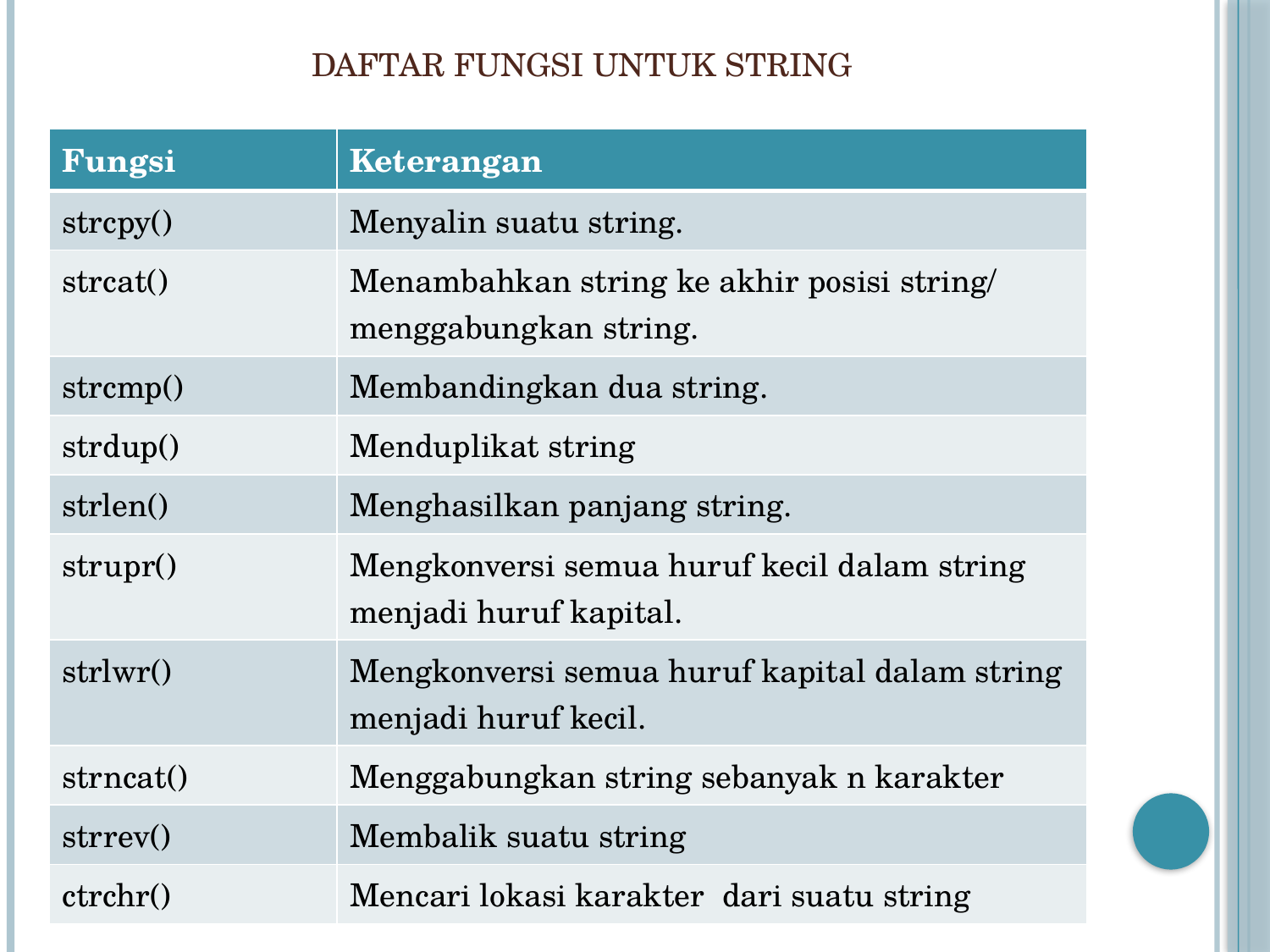

# Daftar Fungsi untuk string
| Fungsi | Keterangan |
| --- | --- |
| strcpy() | Menyalin suatu string. |
| strcat() | Menambahkan string ke akhir posisi string/ menggabungkan string. |
| strcmp() | Membandingkan dua string. |
| strdup() | Menduplikat string |
| strlen() | Menghasilkan panjang string. |
| strupr() | Mengkonversi semua huruf kecil dalam string menjadi huruf kapital. |
| strlwr() | Mengkonversi semua huruf kapital dalam string menjadi huruf kecil. |
| strncat() | Menggabungkan string sebanyak n karakter |
| strrev() | Membalik suatu string |
| ctrchr() | Mencari lokasi karakter dari suatu string |